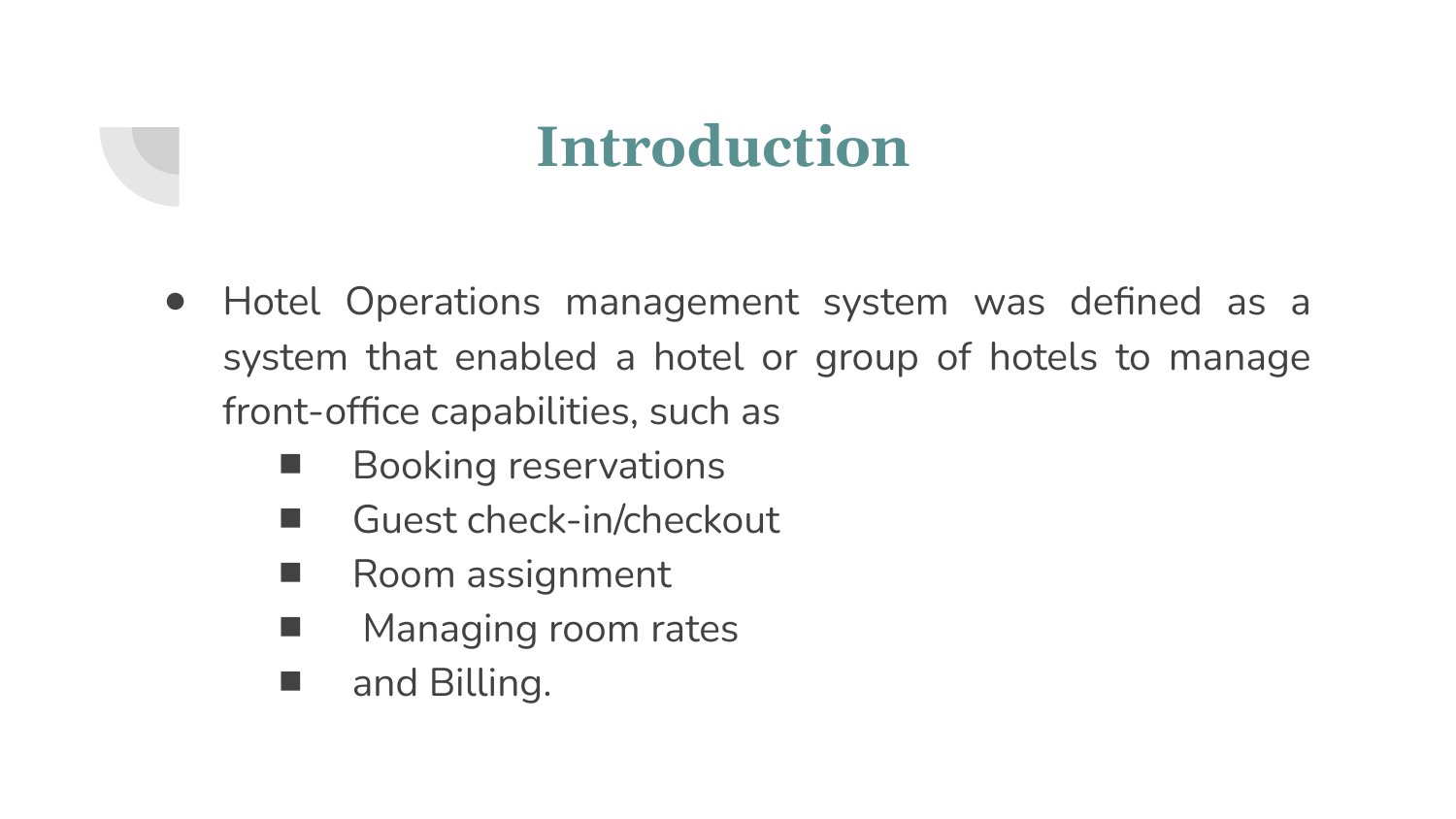

# Introduction
Hotel Operations management system was defined as a system that enabled a hotel or group of hotels to manage front-office capabilities, such as
Booking reservations
Guest check-in/checkout
Room assignment
 Managing room rates
and Billing.